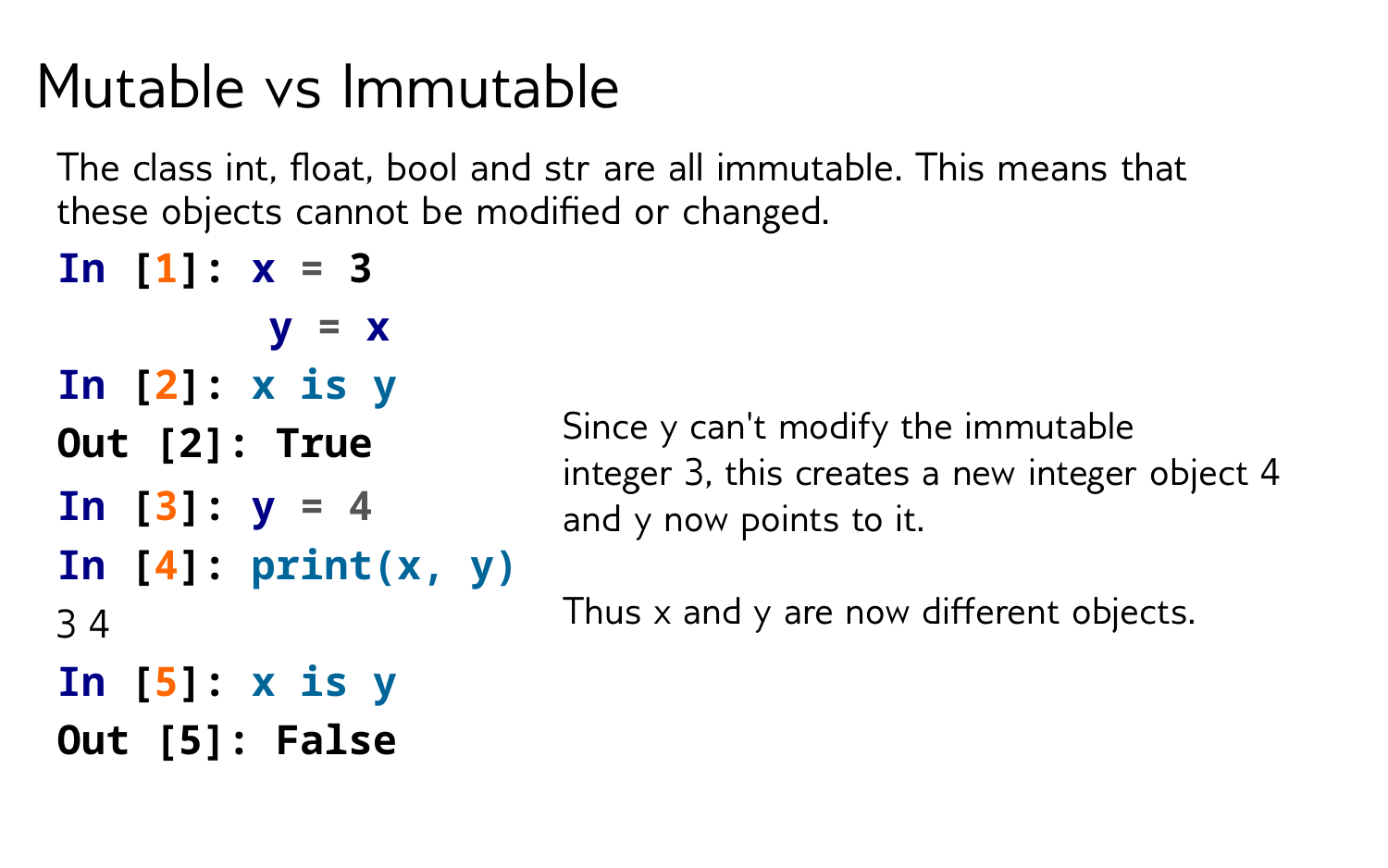

# Mutable vs Immutable
The class int, float, bool and str are all immutable. This means that these objects cannot be modified or changed.
In [1]: x = 3
	   y = x
In [2]: x is y
Out [2]: True
In [3]: y = 4
In [4]: print(x, y)
3 4
In [5]: x is y
Out [5]: False

Since y can't modify the immutable
integer 3, this creates a new integer object 4
and y now points to it.

Thus x and y are now different objects.